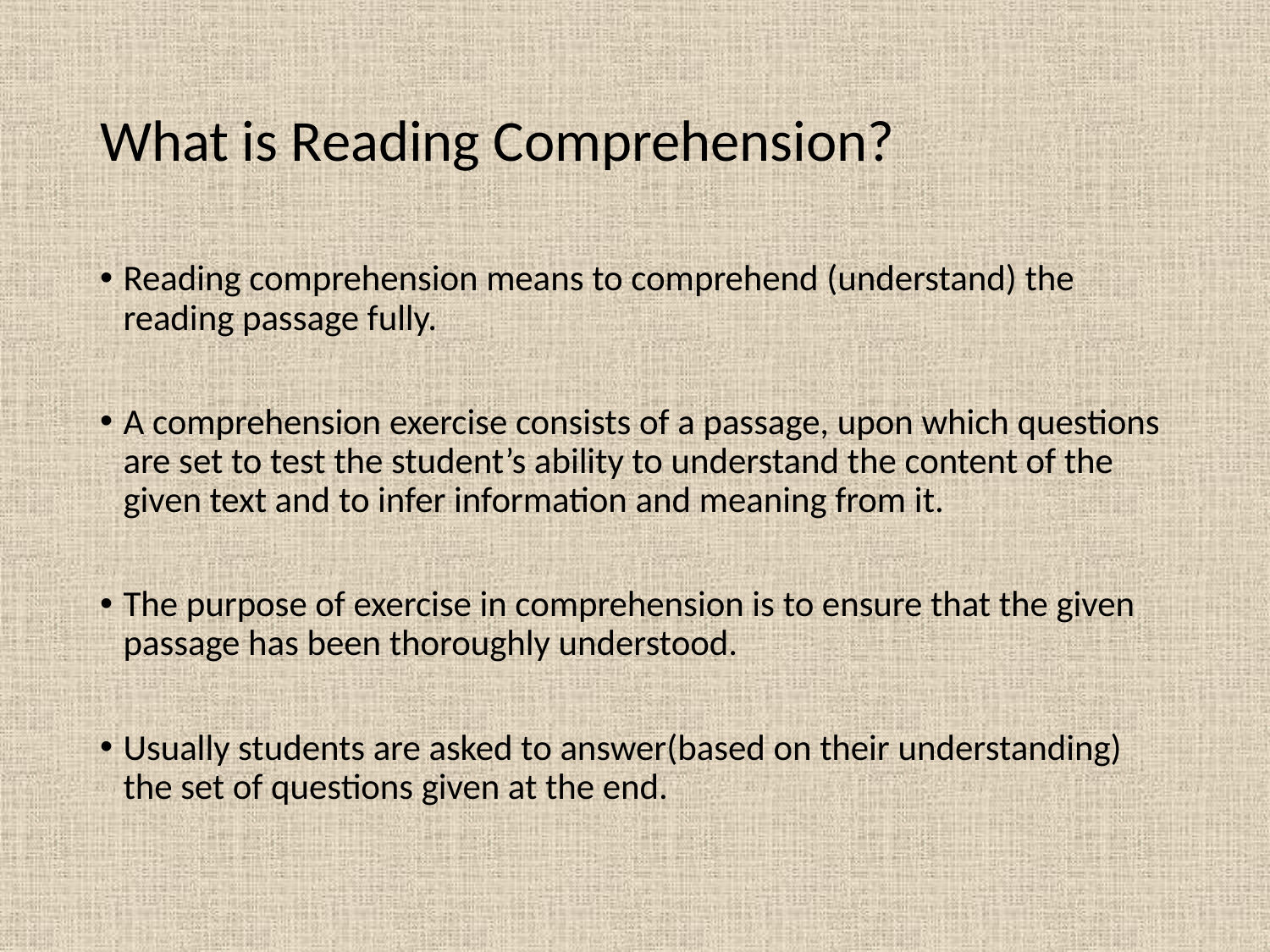

# What is Reading Comprehension?
Reading comprehension means to comprehend (understand) the reading passage fully.

A comprehension exercise consists of a passage, upon which questions are set to test the student’s ability to understand the content of the given text and to infer information and meaning from it.

The purpose of exercise in comprehension is to ensure that the given passage has been thoroughly understood.

Usually students are asked to answer(based on their understanding) the set of questions given at the end.